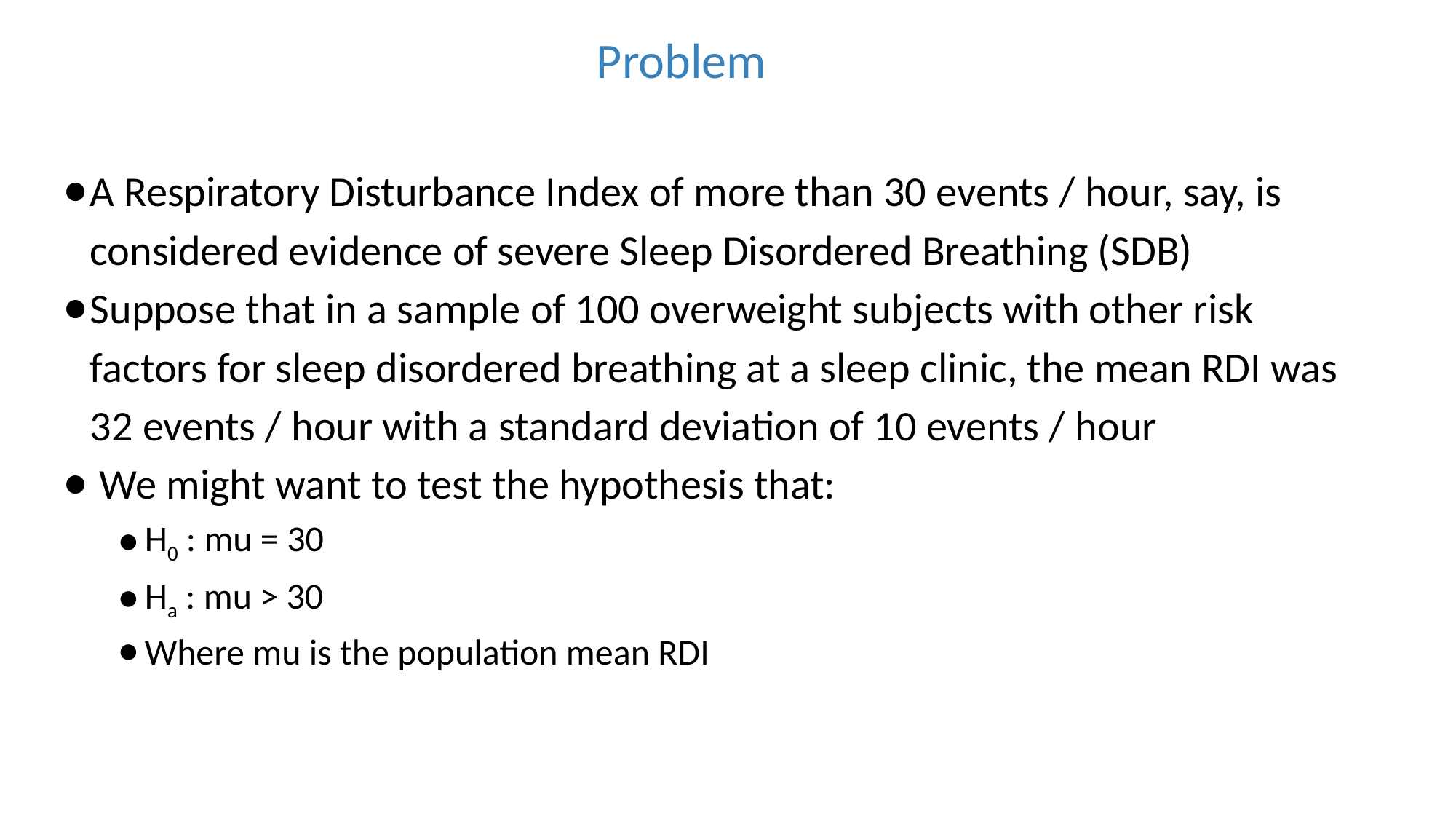

Problem
A Respiratory Disturbance Index of more than 30 events / hour, say, is considered evidence of severe Sleep Disordered Breathing (SDB)
Suppose that in a sample of 100 overweight subjects with other risk factors for sleep disordered breathing at a sleep clinic, the mean RDI was 32 events / hour with a standard deviation of 10 events / hour
 We might want to test the hypothesis that:
H0 : mu = 30
Ha : mu > 30
Where mu is the population mean RDI